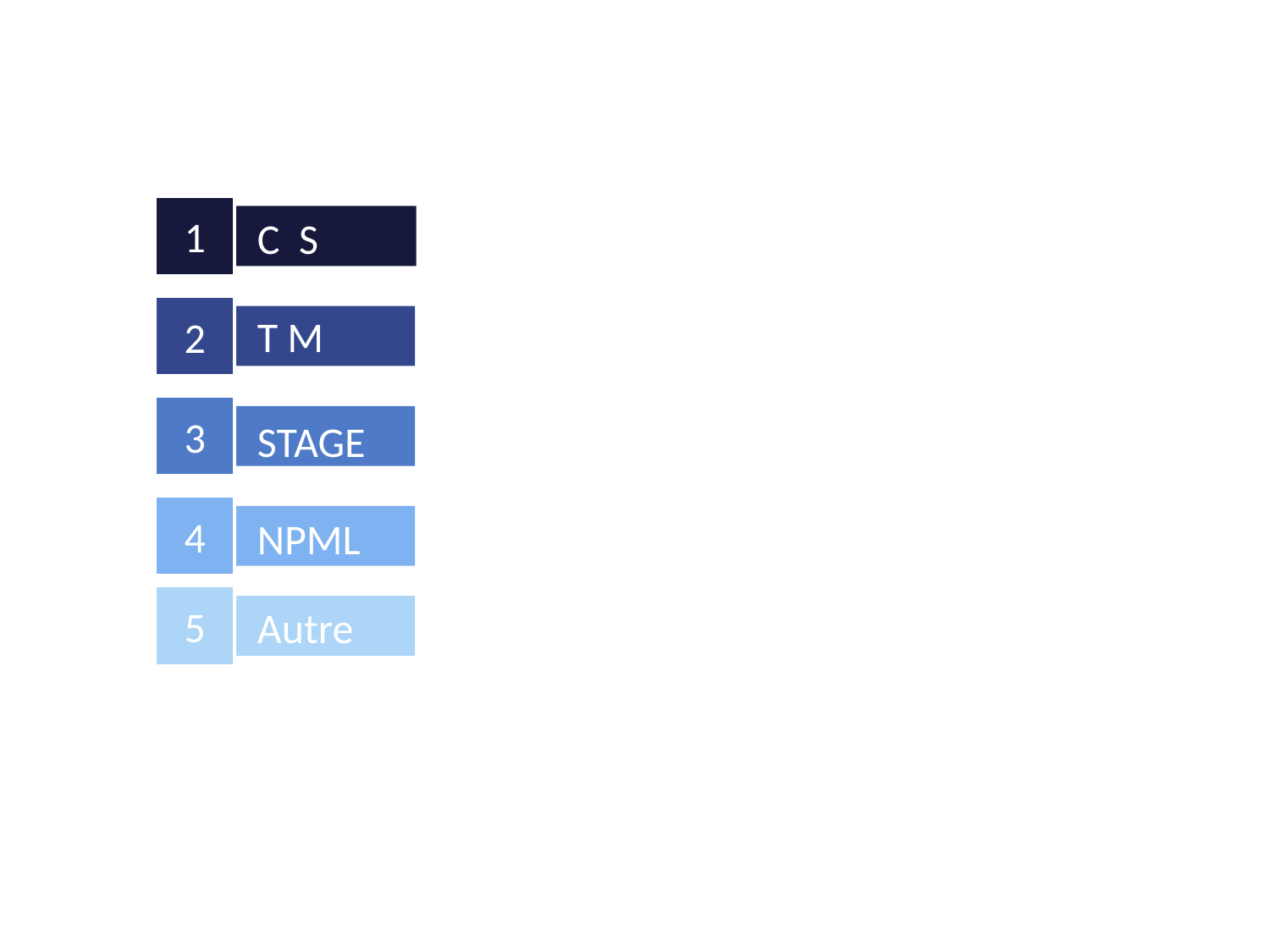

1
2
3
4
5

C  S
T M

STAGE

NPML
Autre